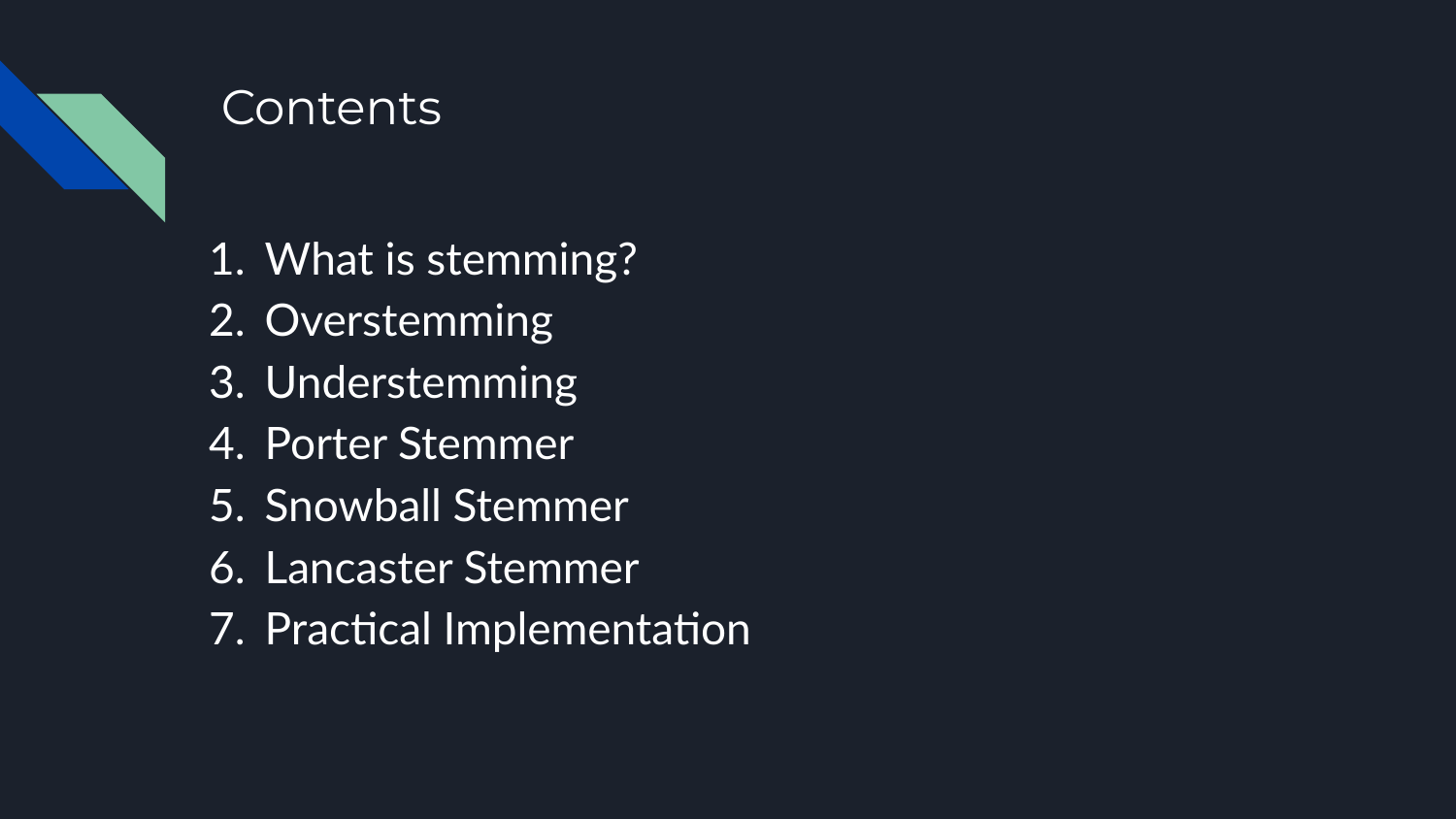

# Contents
What is stemming?
Overstemming
Understemming
Porter Stemmer
Snowball Stemmer
Lancaster Stemmer
Practical Implementation